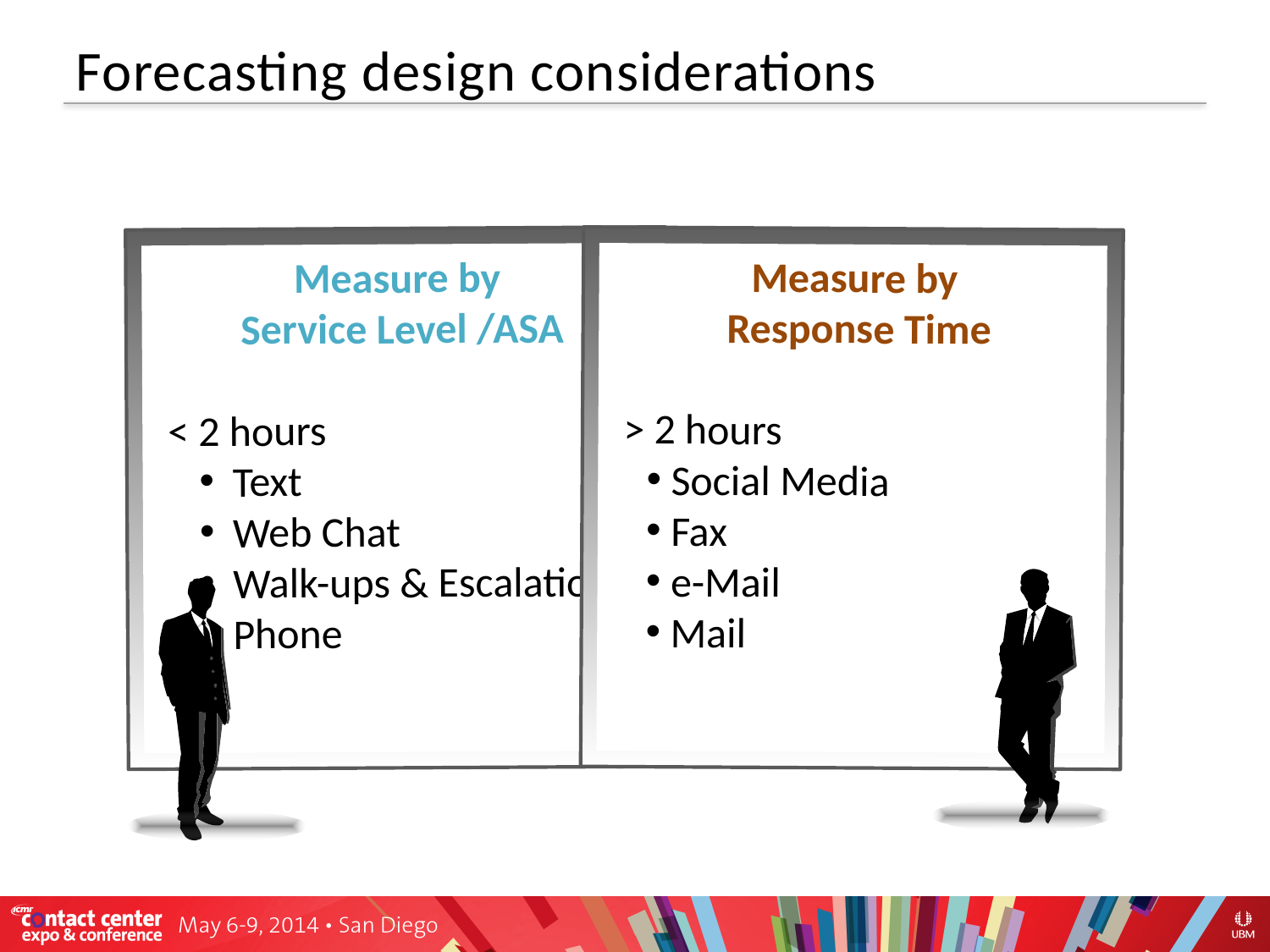

# Forecasting design considerations

Measure by
Service Level /ASA

< 2 hours
Text
Web Chat
Walk-ups & Escalations
Phone

Measure by
Response Time

> 2 hours
Social Media
Fax
e-Mail
Mail